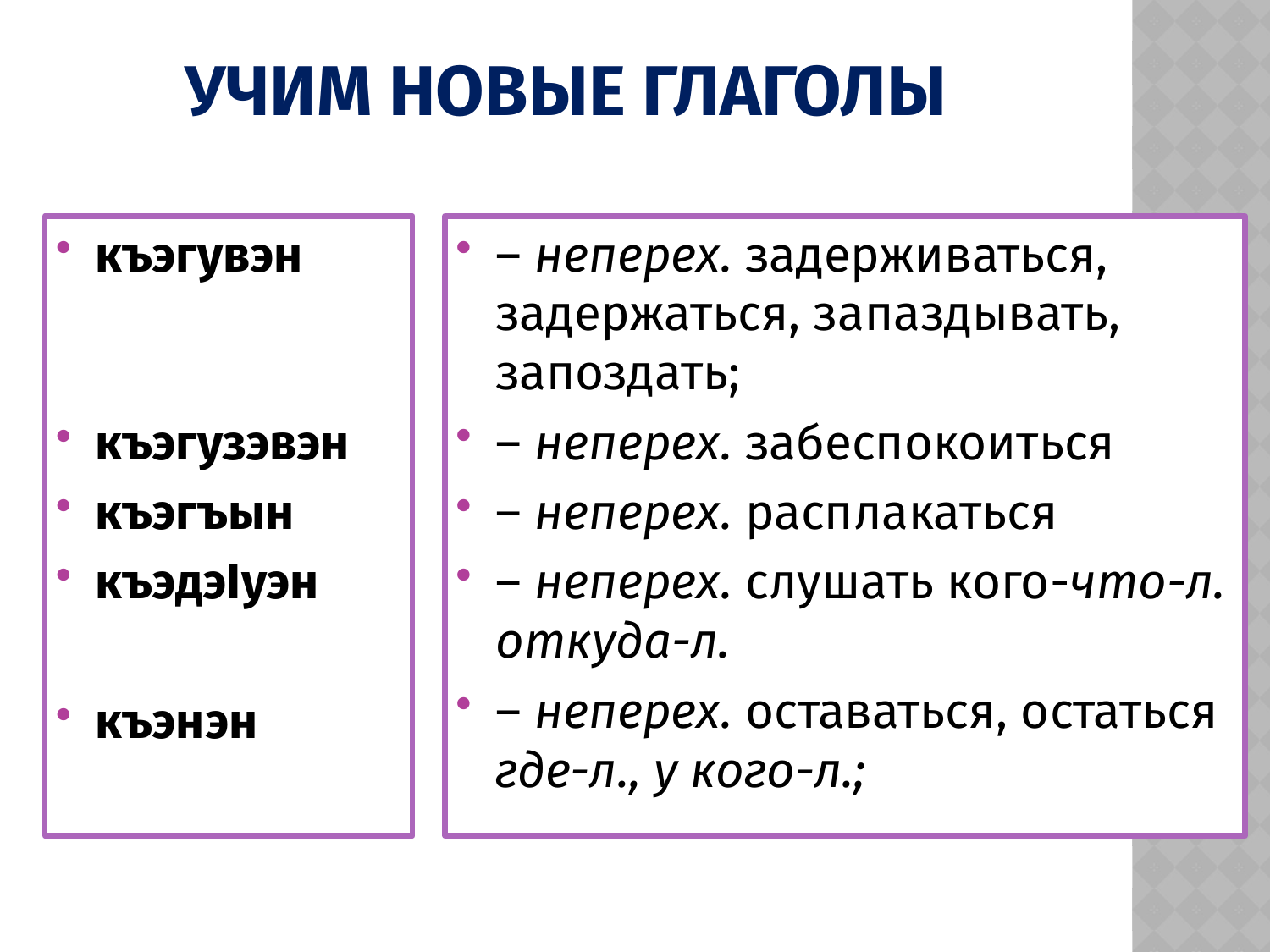

# Учим новые глаголы
къэгувэн

къэгузэвэн
къэгъын
къэдэIуэн

къэнэн
– неперех. задерживаться, задержаться, запаздывать, запоздать;
– неперех. забеспокоиться
– неперех. расплакаться
– неперех. слушать кого-что-л. откуда-л.
– неперех. оставаться, остаться где-л., у кого-л.;